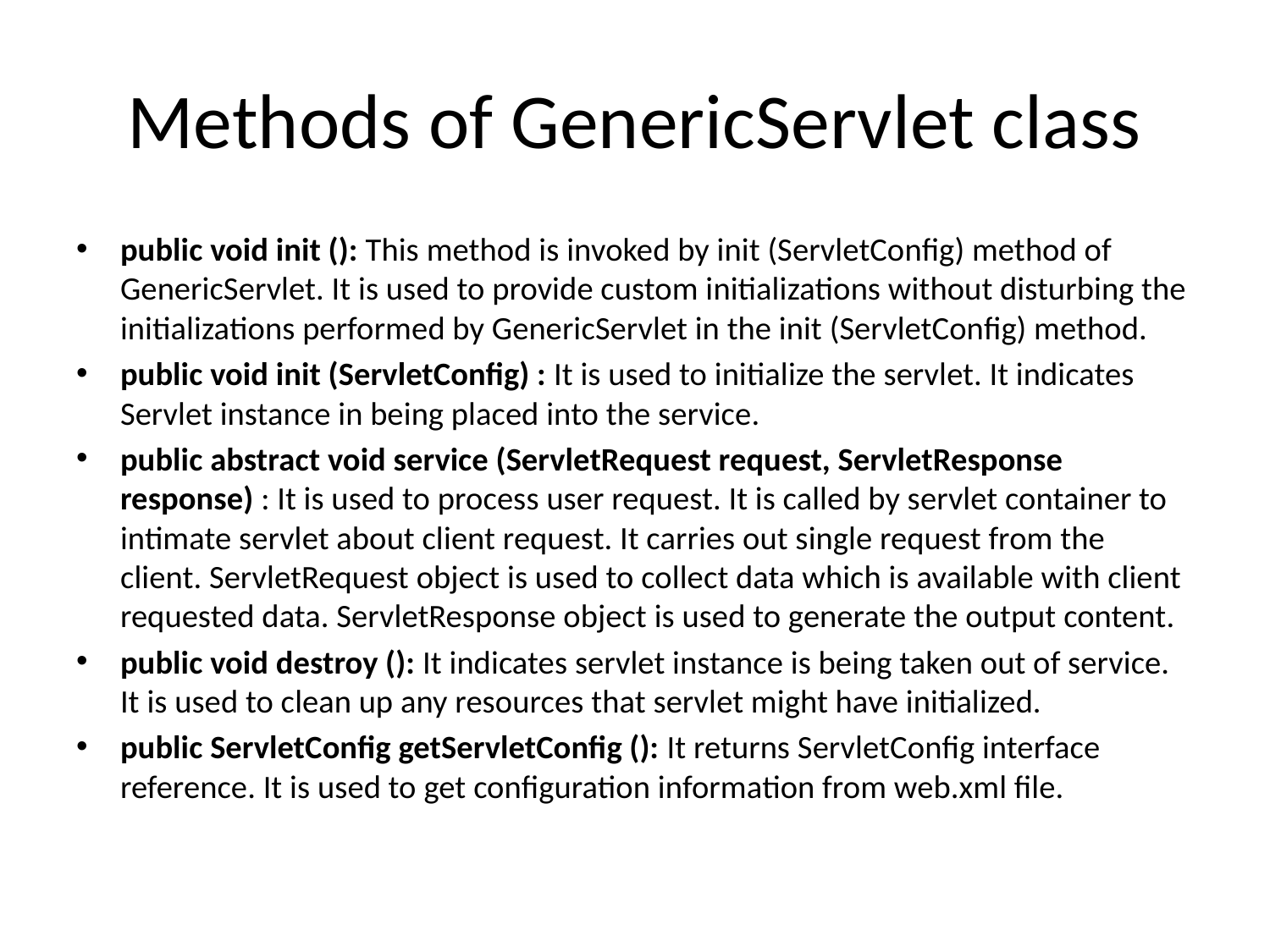

# Methods of GenericServlet class
public void init (): This method is invoked by init (ServletConfig) method of GenericServlet. It is used to provide custom initializations without disturbing the initializations performed by GenericServlet in the init (ServletConfig) method.
public void init (ServletConfig) : It is used to initialize the servlet. It indicates Servlet instance in being placed into the service.
public abstract void service (ServletRequest request, ServletResponse response) : It is used to process user request. It is called by servlet container to intimate servlet about client request. It carries out single request from the client. ServletRequest object is used to collect data which is available with client requested data. ServletResponse object is used to generate the output content.
public void destroy (): It indicates servlet instance is being taken out of service. It is used to clean up any resources that servlet might have initialized.
public ServletConfig getServletConfig (): It returns ServletConfig interface reference. It is used to get configuration information from web.xml file.